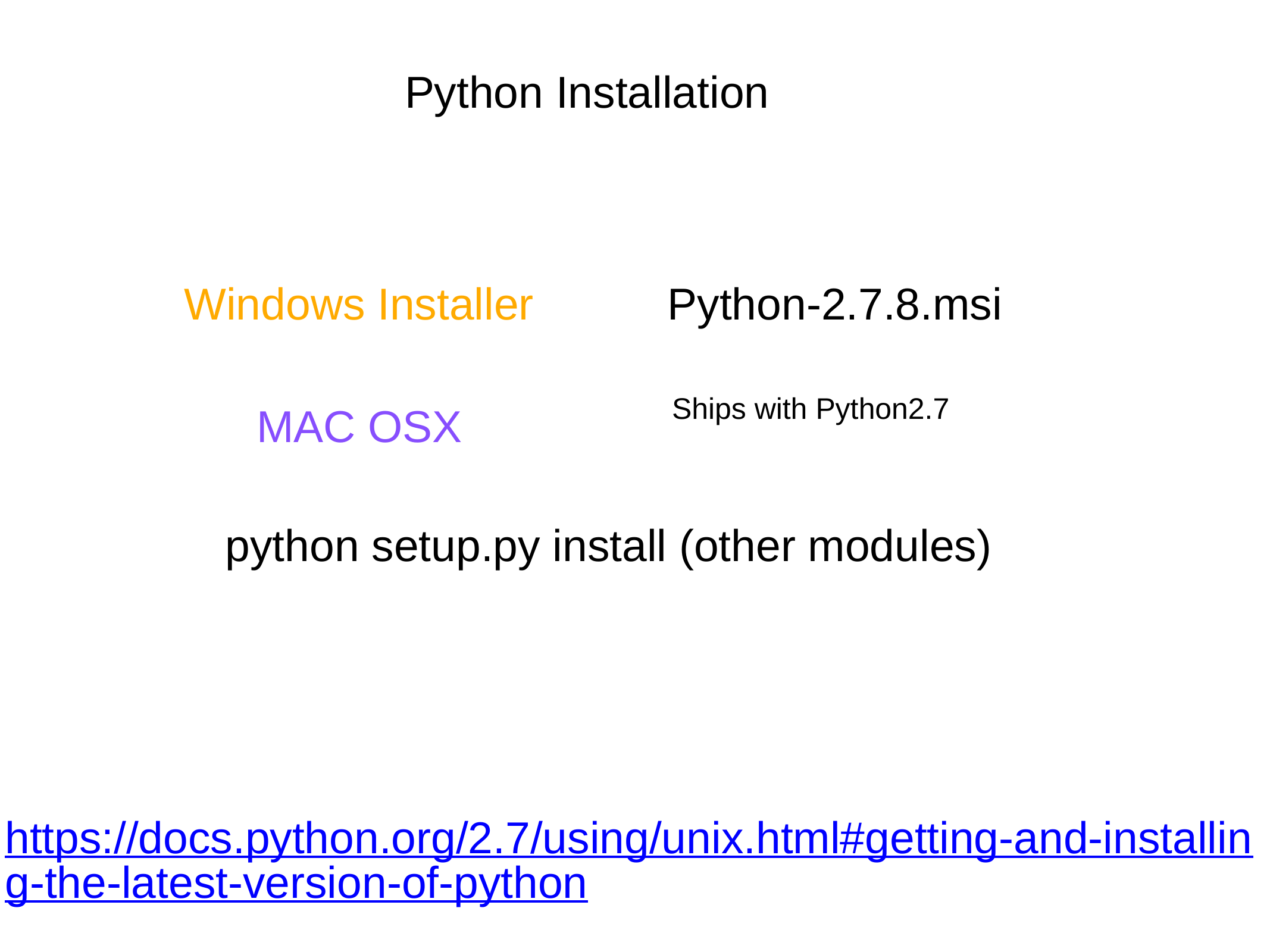

Python Installation
Windows Installer
Python-2.7.8.msi
Ships with Python2.7
MAC OSX
python setup.py install (other modules)
https://docs.python.org/2.7/using/unix.html#getting-and-installing-the-latest-version-of-python